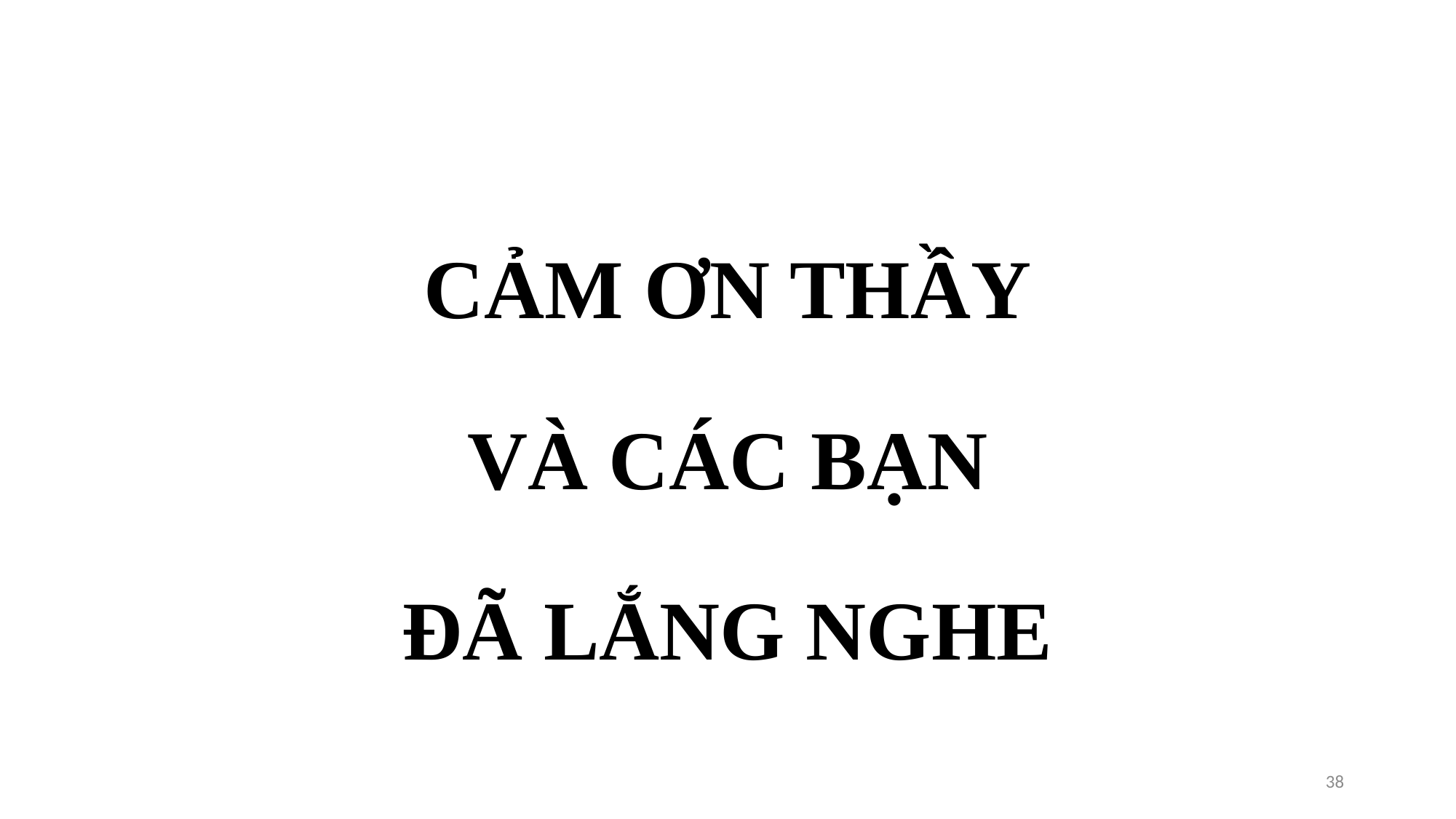

CẢM ƠN THẦY
VÀ CÁC BẠN
ĐÃ LẮNG NGHE
38